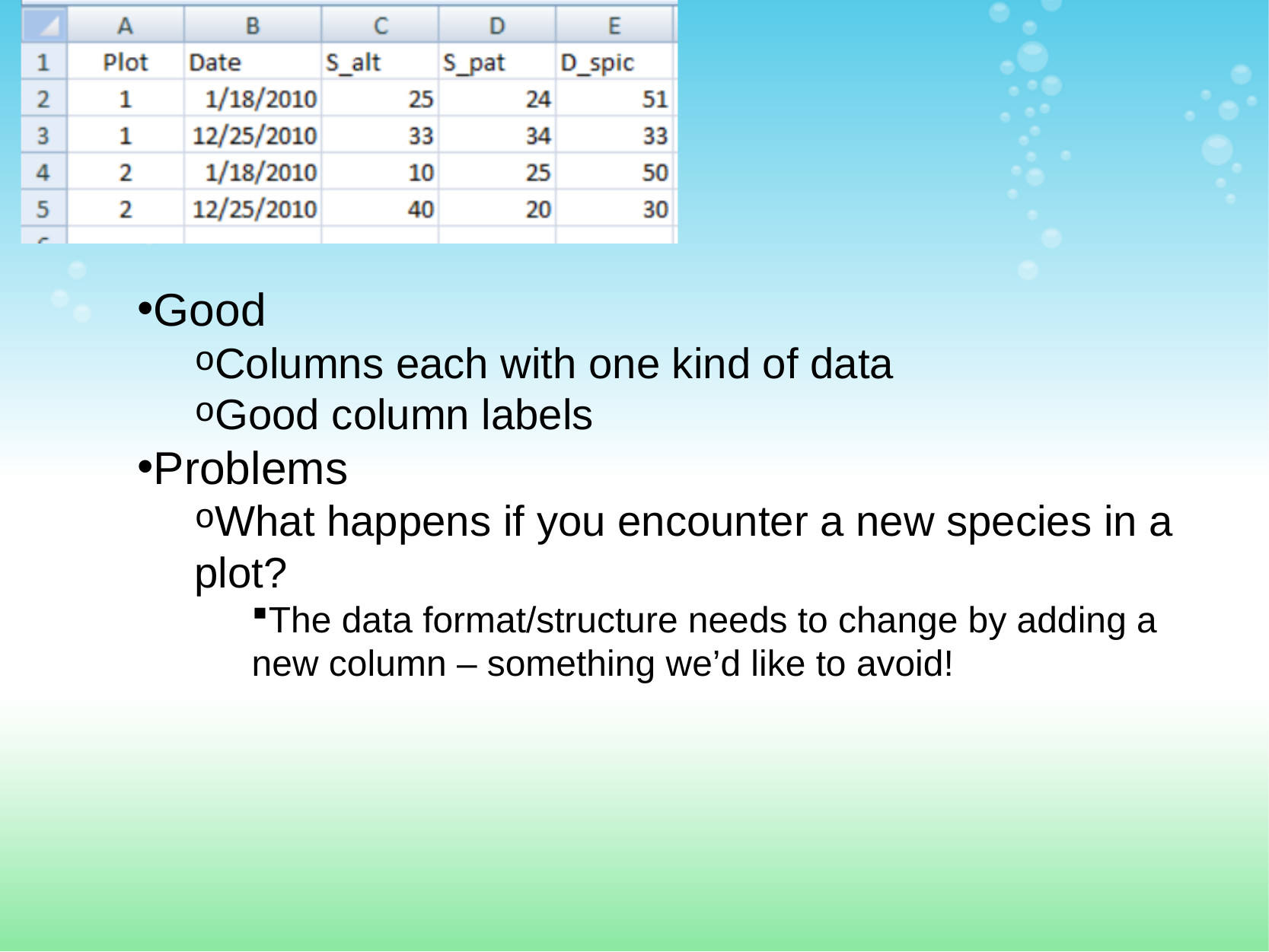

Good
Columns each with one kind of data
Good column labels
Problems
What happens if you encounter a new species in a plot?
The data format/structure needs to change by adding a new column – something we’d like to avoid!